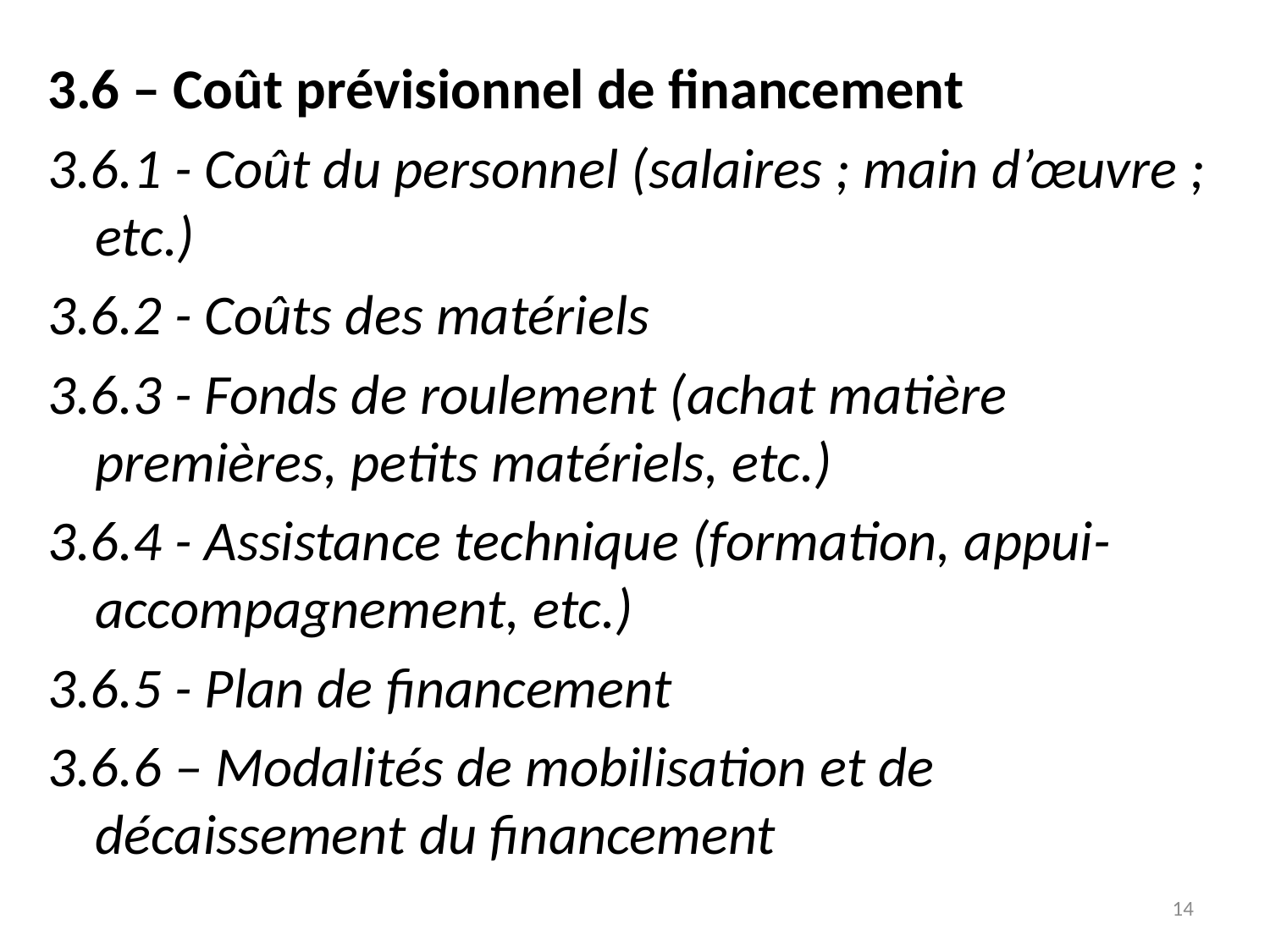

3.6 – Coût prévisionnel de financement
3.6.1 - Coût du personnel (salaires ; main d’œuvre ; etc.)
3.6.2 - Coûts des matériels
3.6.3 - Fonds de roulement (achat matière premières, petits matériels, etc.)
3.6.4 - Assistance technique (formation, appui-accompagnement, etc.)
3.6.5 - Plan de financement
3.6.6 – Modalités de mobilisation et de décaissement du financement

14